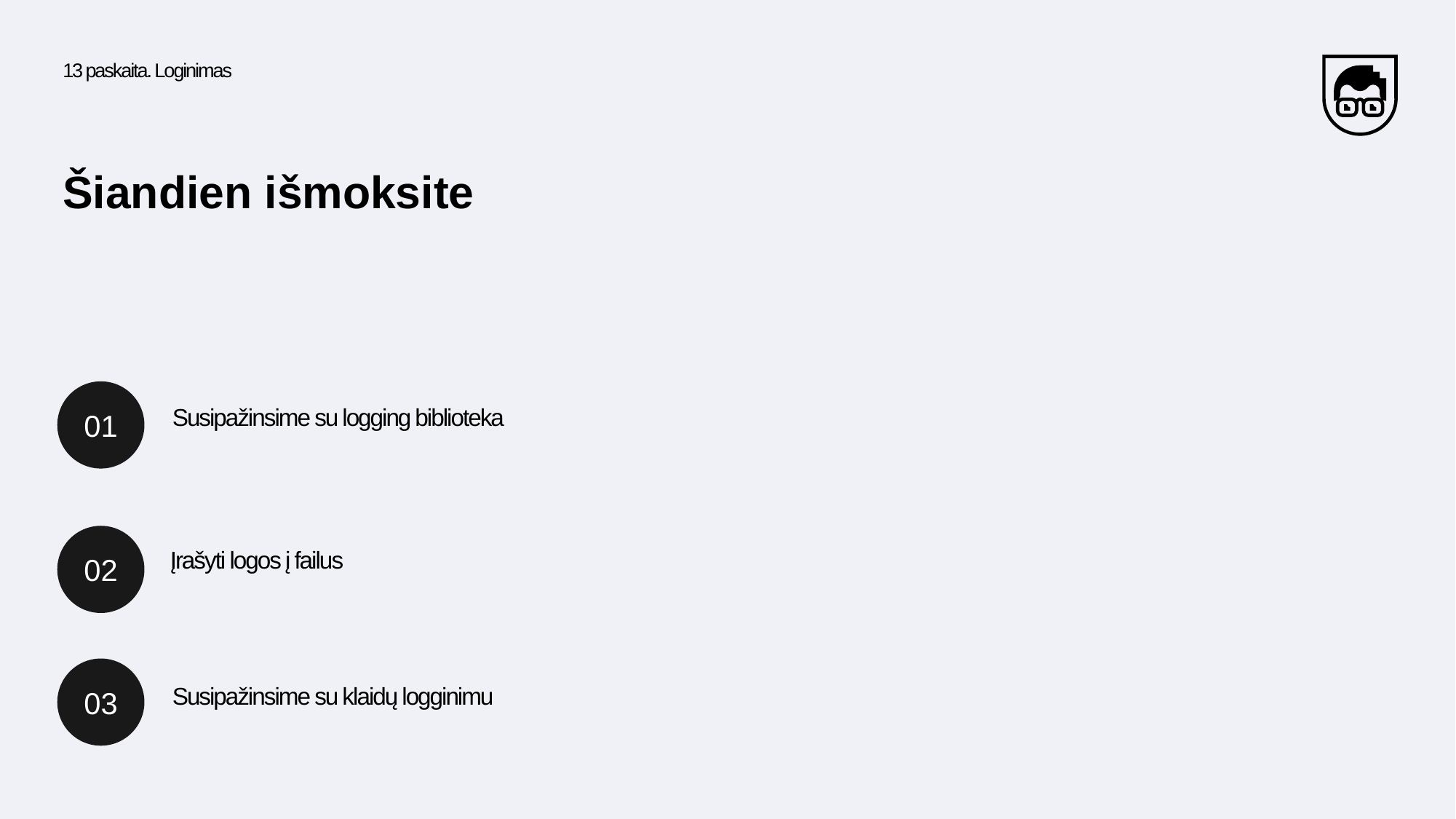

13 paskaita. Loginimas
Šiandien išmoksite

01
Susipažinsime su logging biblioteka

02
Įrašyti logos į failus

03
Susipažinsime su klaidų logginimu